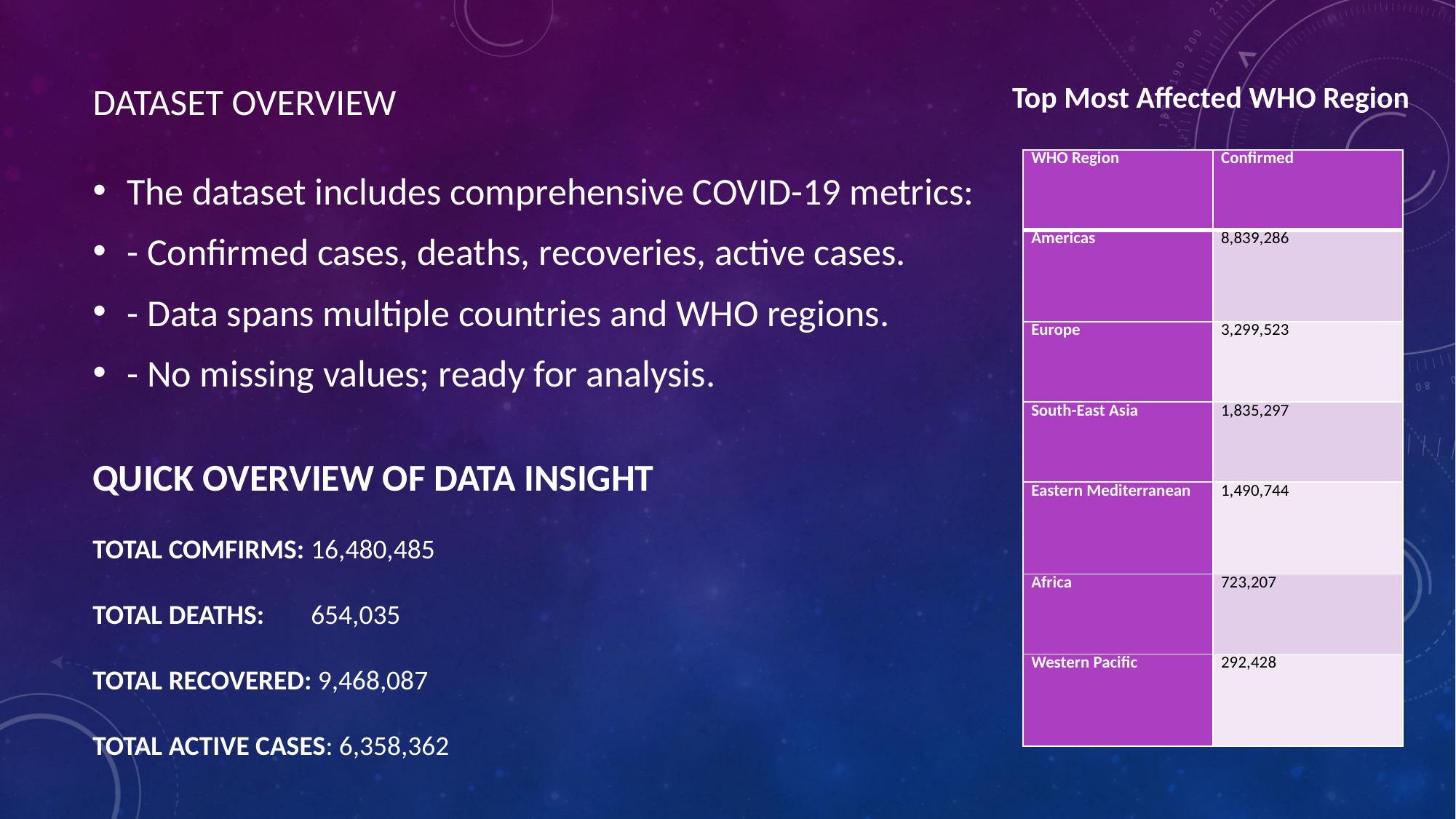

# Dataset Overview
Top Most Affected WHO Region

| WHO Region | Confirmed |
| --- | --- |
| Americas | 8,839,286 |
| Europe | 3,299,523 |
| South-East Asia | 1,835,297 |
| Eastern Mediterranean | 1,490,744 |
| Africa | 723,207 |
| Western Pacific | 292,428 |
The dataset includes comprehensive COVID-19 metrics:
- Confirmed cases, deaths, recoveries, active cases.
- Data spans multiple countries and WHO regions.
- No missing values; ready for analysis.
QUICK OVERVIEW OF DATA INSIGHT

TOTAL COMFIRMS:	16,480,485

TOTAL DEATHS:	654,035

TOTAL RECOVERED: 9,468,087

TOTAL ACTIVE CASES: 6,358,362